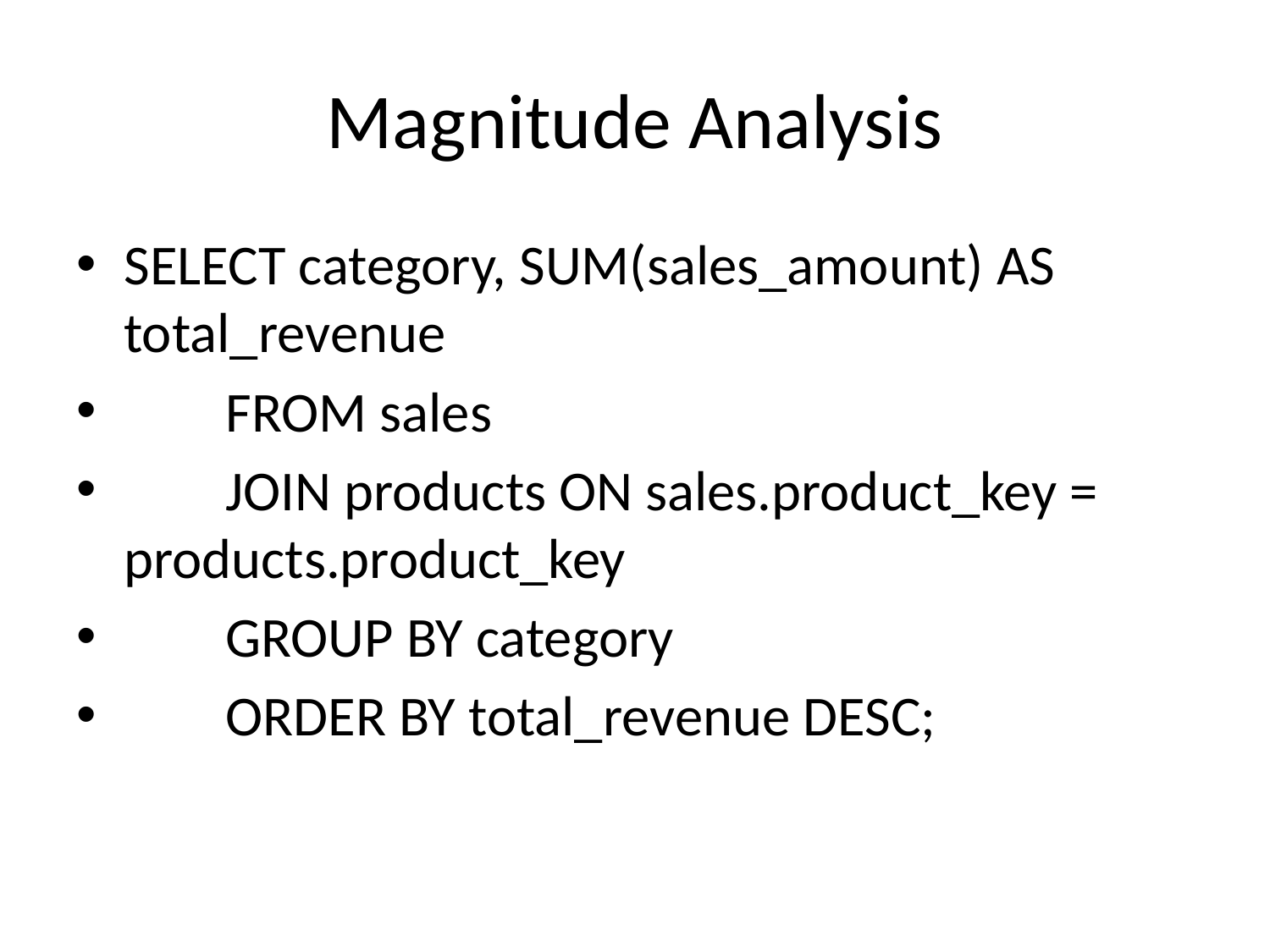

# Magnitude Analysis
SELECT category, SUM(sales_amount) AS total_revenue
        FROM sales
        JOIN products ON sales.product_key = products.product_key
        GROUP BY category
        ORDER BY total_revenue DESC;